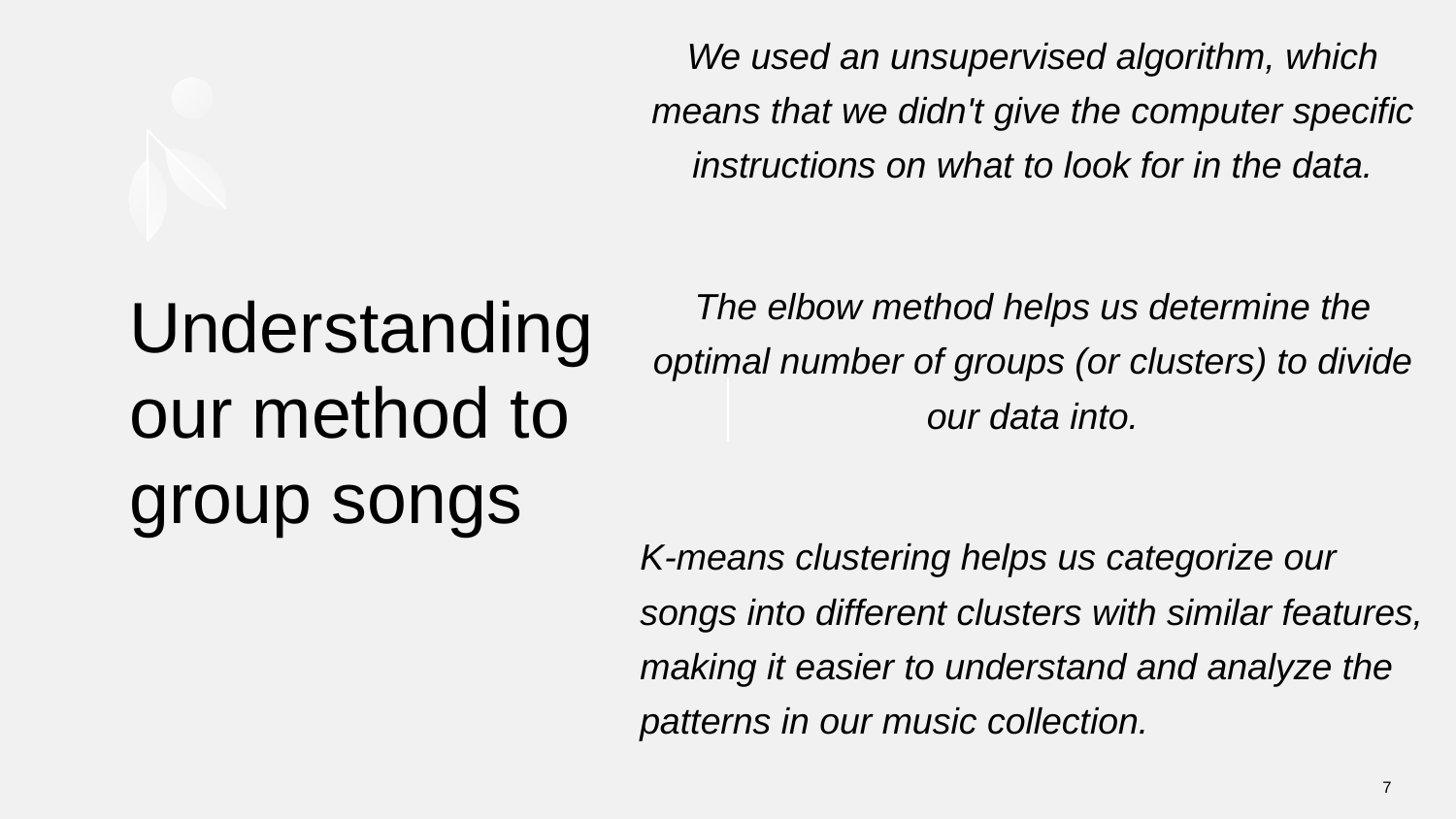

We used an unsupervised algorithm, which means that we didn't give the computer specific instructions on what to look for in the data.

The elbow method helps us determine the optimal number of groups (or clusters) to divide our data into.

K-means clustering helps us categorize our songs into different clusters with similar features, making it easier to understand and analyze the patterns in our music collection.

# Understanding our method to group songs
7